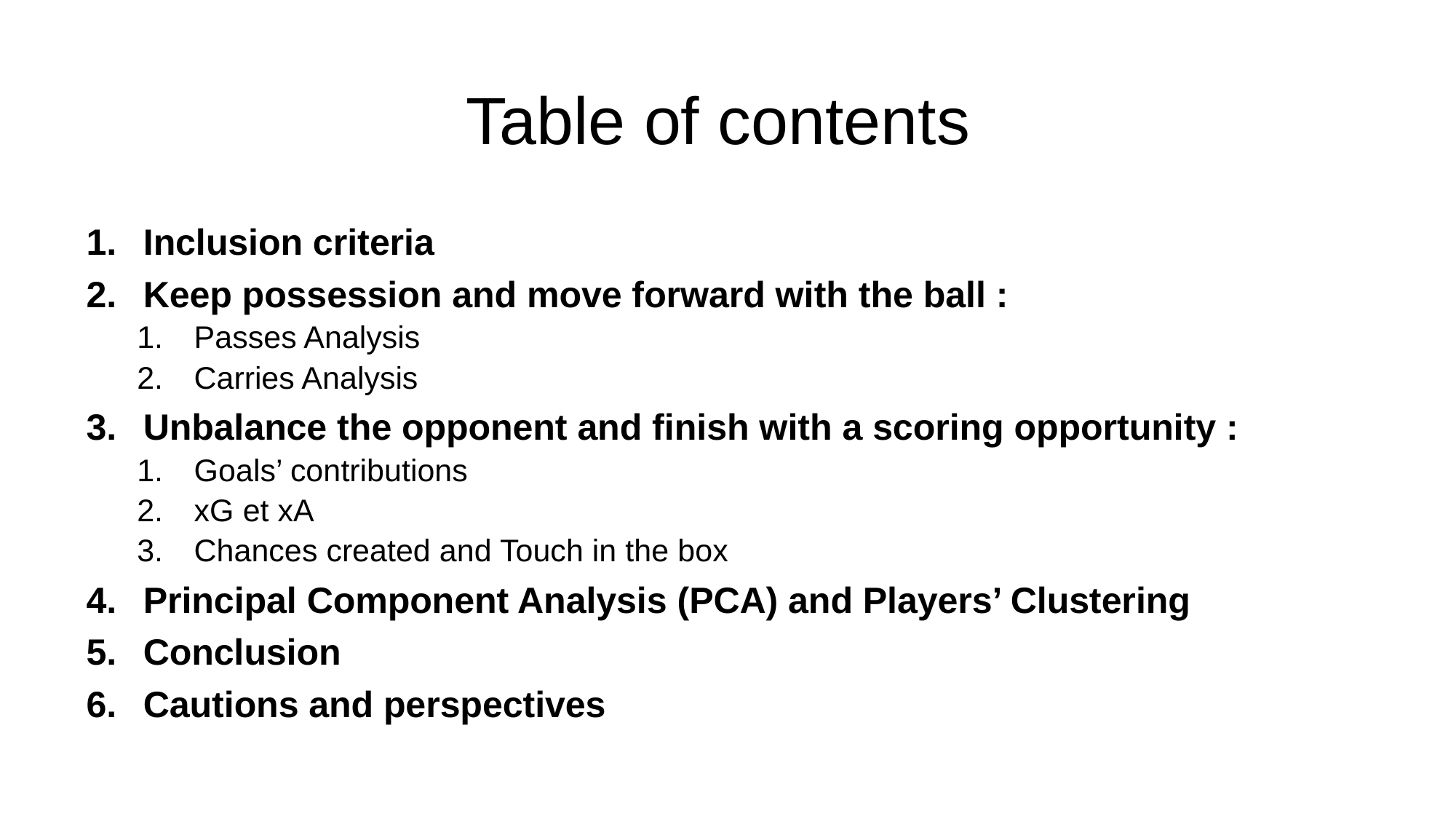

# Table of contents
Inclusion criteria
Keep possession and move forward with the ball :
Passes Analysis
Carries Analysis
Unbalance the opponent and finish with a scoring opportunity :
Goals’ contributions
xG et xA
Chances created and Touch in the box
Principal Component Analysis (PCA) and Players’ Clustering
Conclusion
Cautions and perspectives